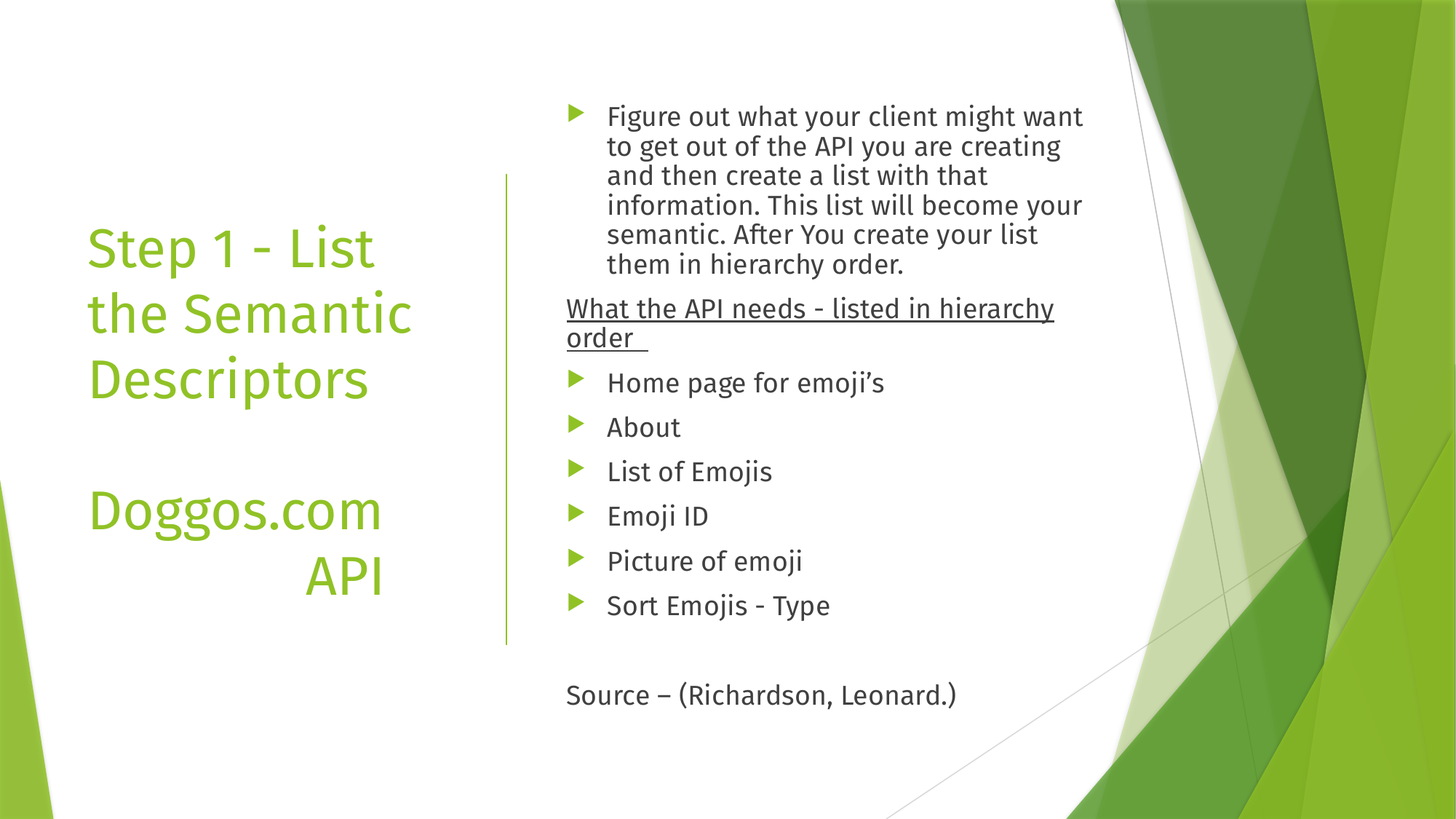

# Step 1 - List the Semantic Descriptors Doggos.com 			API
Figure out what your client might want to get out of the API you are creating and then create a list with that information. This list will become your semantic. After You create your list them in hierarchy order.
What the API needs - listed in hierarchy order
Home page for emoji’s
About
List of Emojis
Emoji ID
Picture of emoji
Sort Emojis - Type

Source – (Richardson, Leonard.)